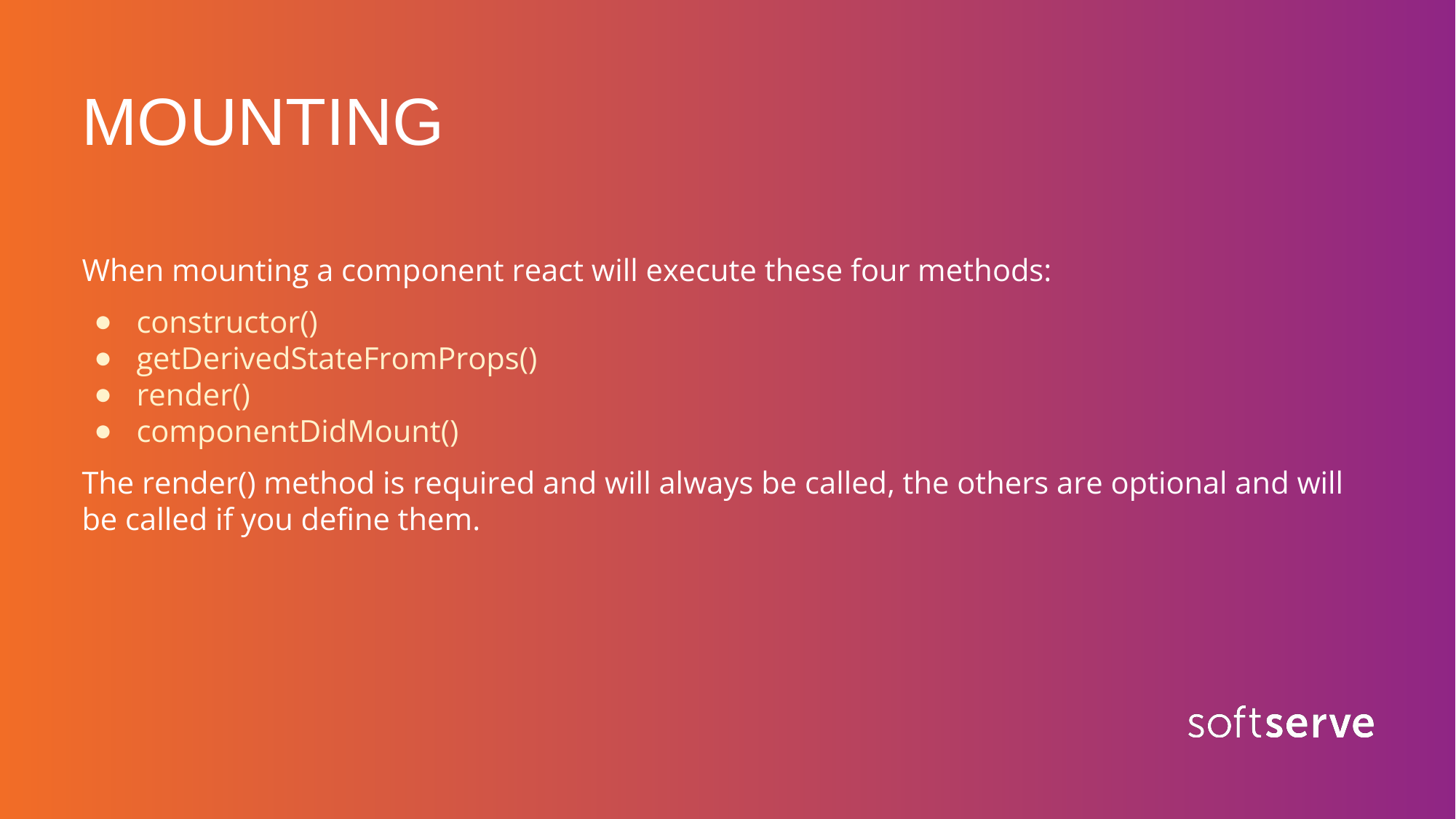

# MOUNTING
When mounting a component react will execute these four methods:
constructor()
getDerivedStateFromProps()
render()
componentDidMount()
The render() method is required and will always be called, the others are optional and will be called if you define them.